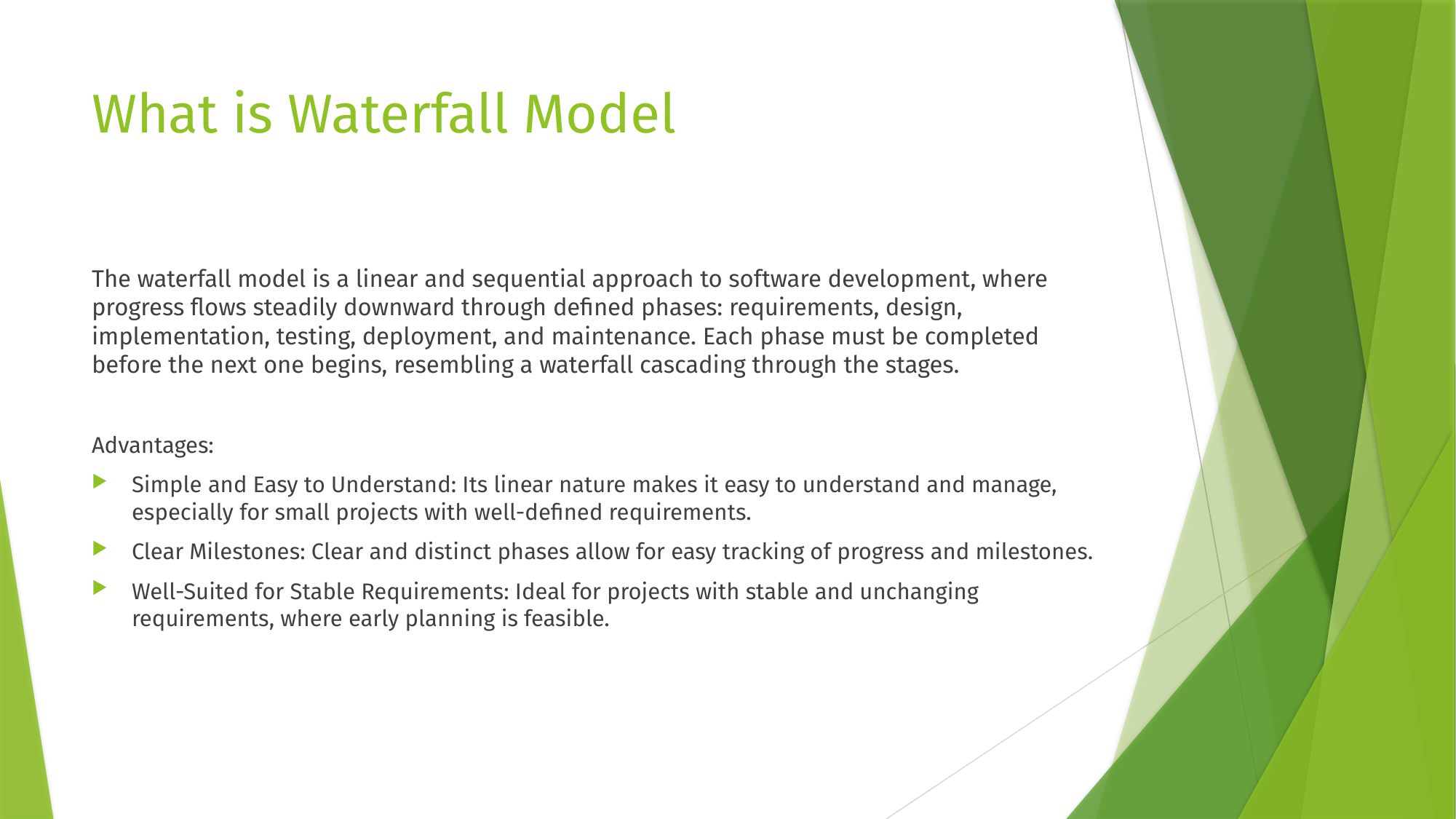

# What is Waterfall Model
The waterfall model is a linear and sequential approach to software development, where progress flows steadily downward through defined phases: requirements, design, implementation, testing, deployment, and maintenance. Each phase must be completed before the next one begins, resembling a waterfall cascading through the stages.

Advantages:
Simple and Easy to Understand: Its linear nature makes it easy to understand and manage, especially for small projects with well-defined requirements.
Clear Milestones: Clear and distinct phases allow for easy tracking of progress and milestones.
Well-Suited for Stable Requirements: Ideal for projects with stable and unchanging requirements, where early planning is feasible.